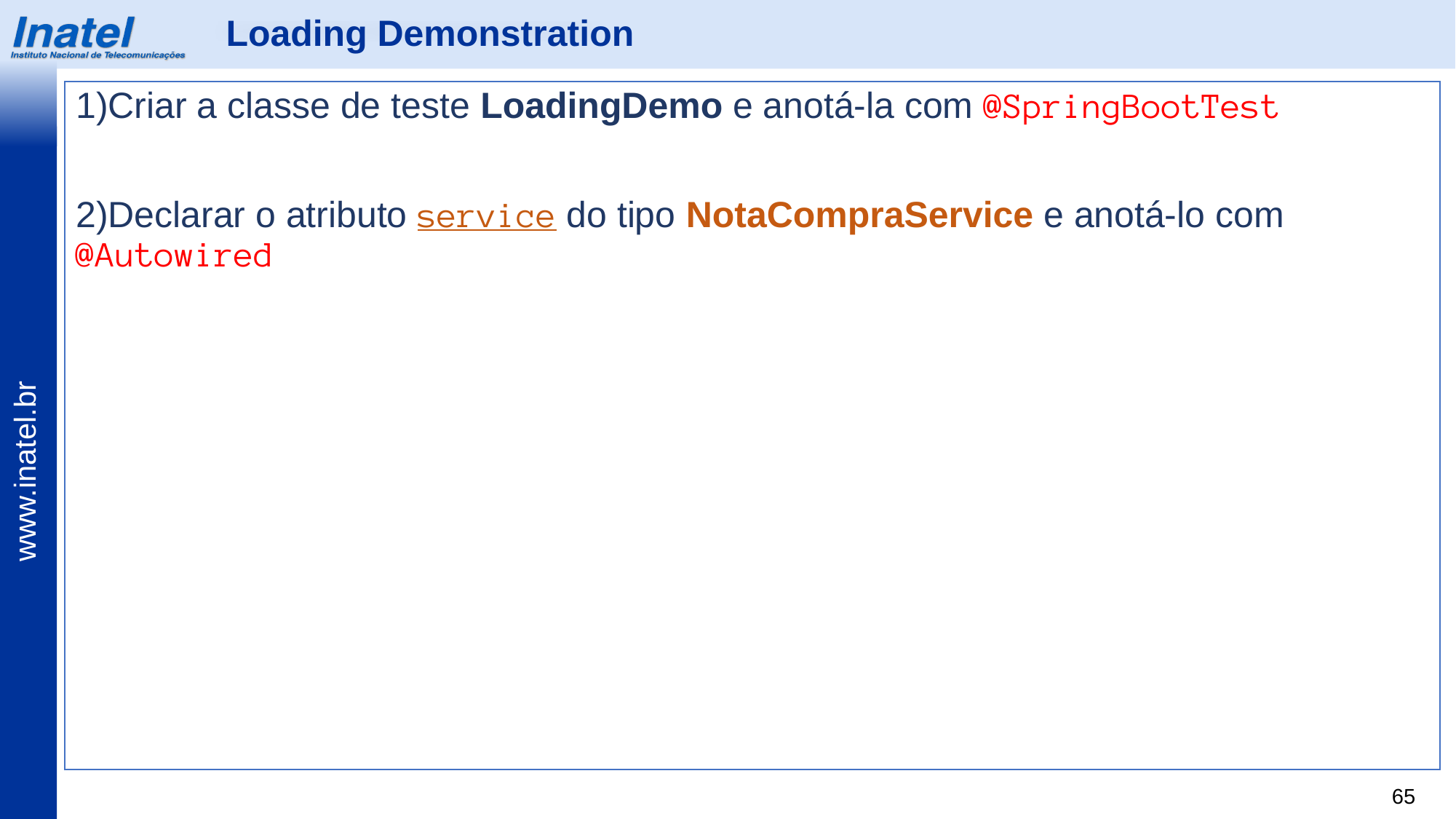

Loading Demonstration

1)Criar a classe de teste LoadingDemo e anotá-la com @SpringBootTest

2)Declarar o atributo service do tipo NotaCompraService e anotá-lo com @Autowired